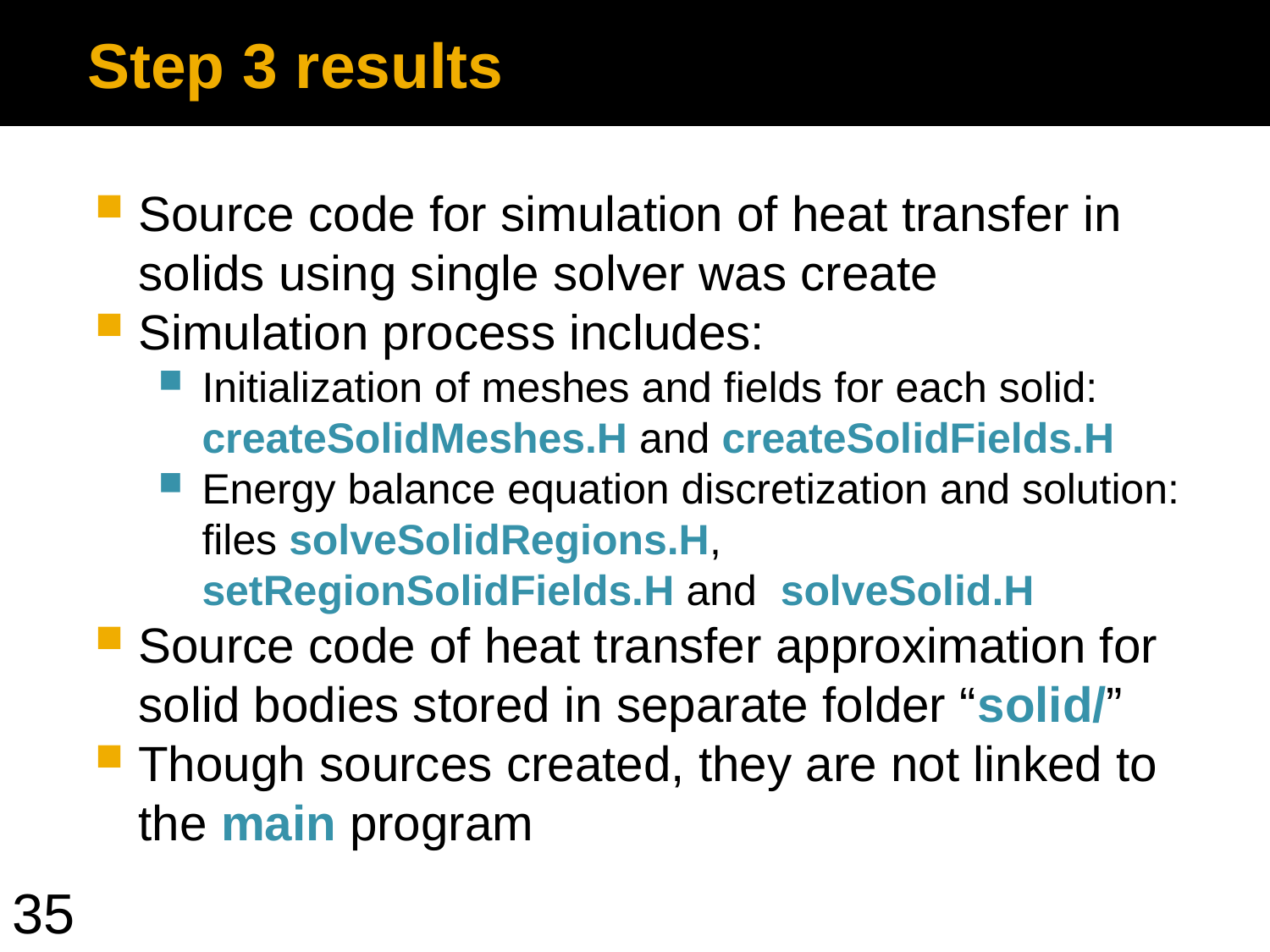

Step 3 results
Source code for simulation of heat transfer in solids using single solver was create
Simulation process includes:
Initialization of meshes and fields for each solid: createSolidMeshes.H and createSolidFields.H
Energy balance equation discretization and solution: files solveSolidRegions.H, setRegionSolidFields.H and  solveSolid.H
Source code of heat transfer approximation for solid bodies stored in separate folder “solid/”
Though sources created, they are not linked to the main program